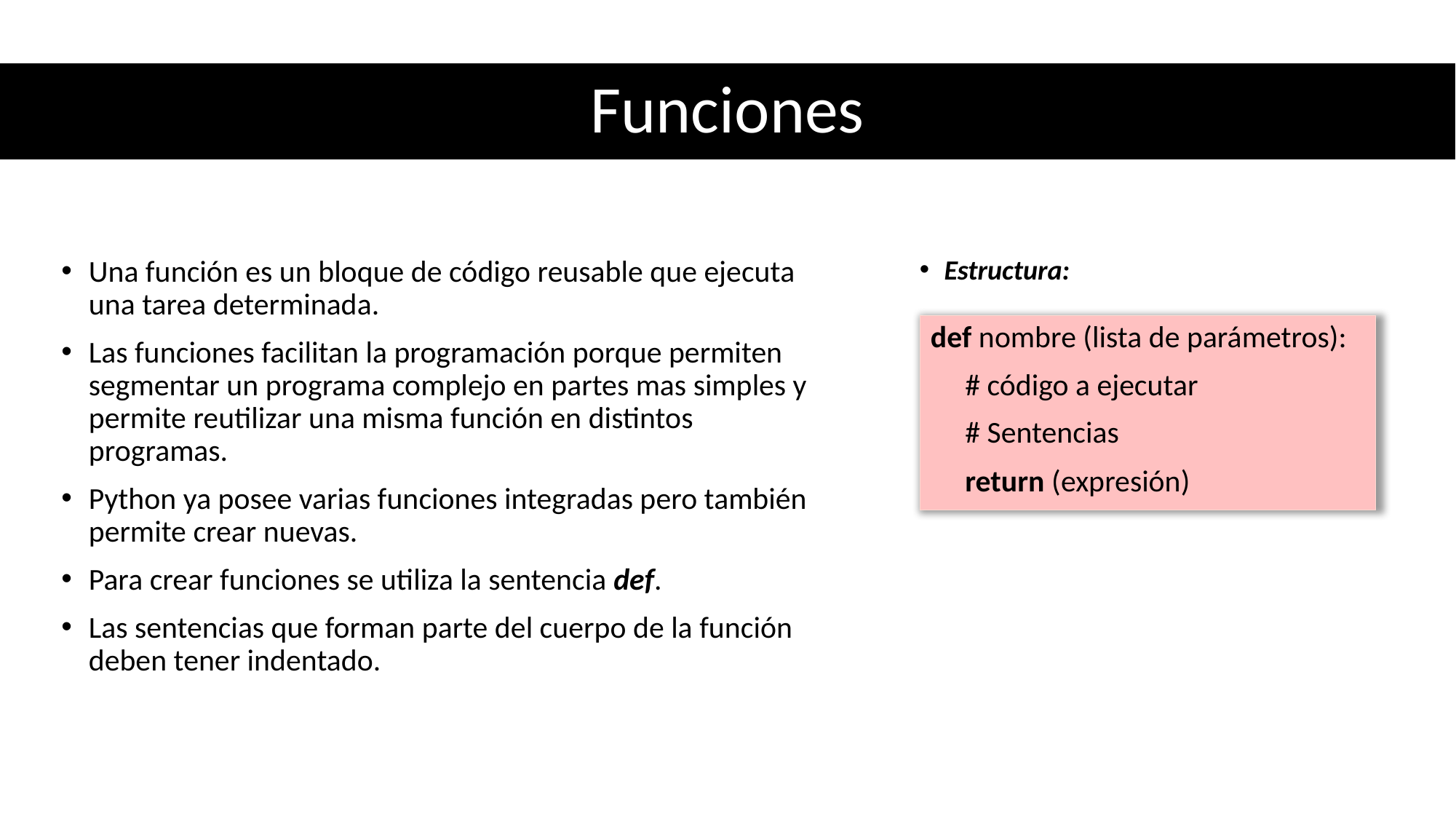

# Funciones

Una función es un bloque de código reusable que ejecuta una tarea determinada.
Las funciones facilitan la programación porque permiten segmentar un programa complejo en partes mas simples y permite reutilizar una misma función en distintos programas.
Python ya posee varias funciones integradas pero también permite crear nuevas.
Para crear funciones se utiliza la sentencia def.
Las sentencias que forman parte del cuerpo de la función deben tener indentado.

Estructura:

def nombre (lista de parámetros):
     # código a ejecutar
     # Sentencias
     return (expresión)